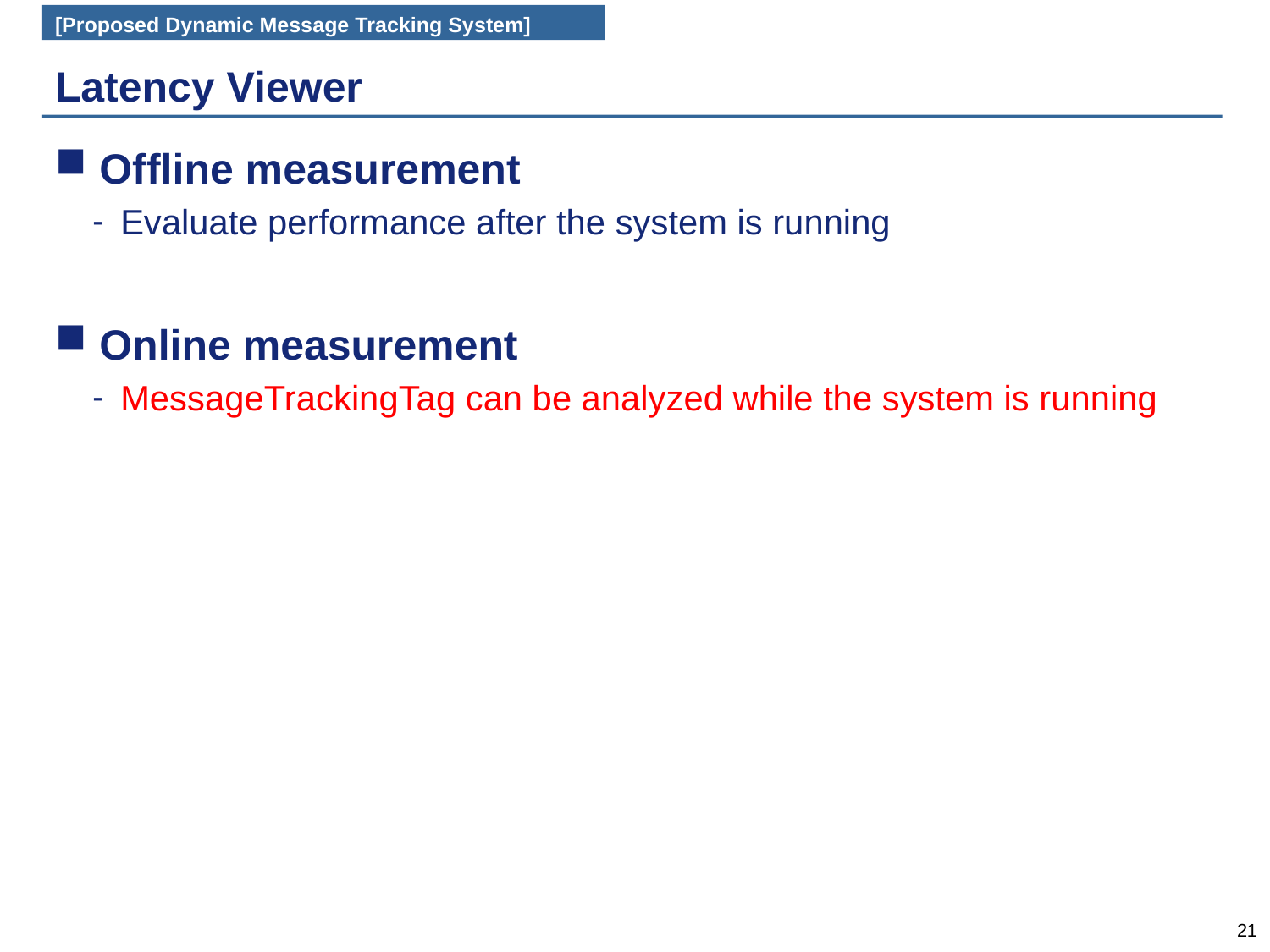

[Proposed Dynamic Message Tracking System]
# Latency Viewer
 Offline measurement
 Evaluate performance after the system is running

 Online measurement
 MessageTrackingTag can be analyzed while the system is running
21